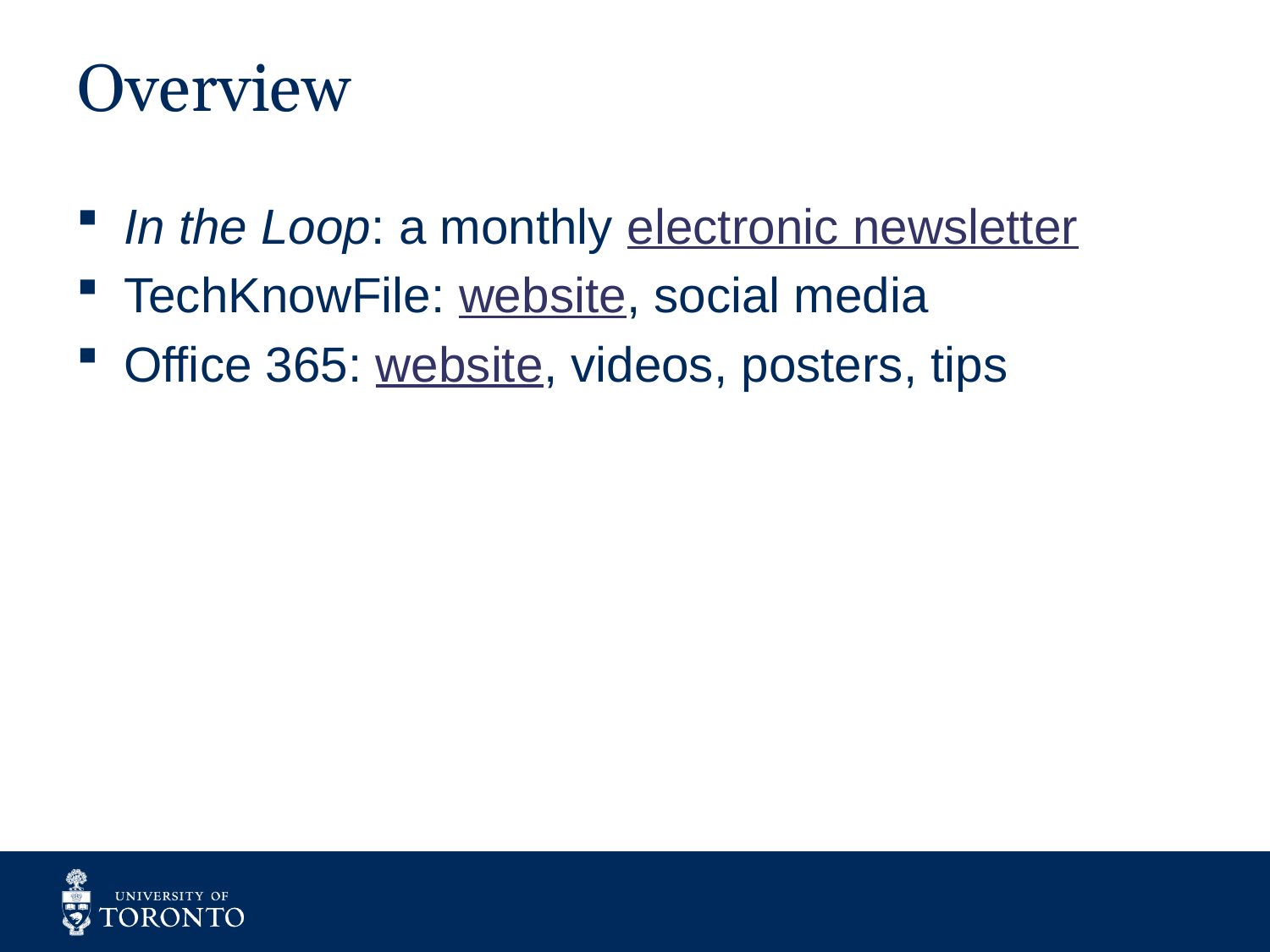

# Overview
In the Loop: a monthly electronic newsletter
TechKnowFile: website, social media
Office 365: website, videos, posters, tips